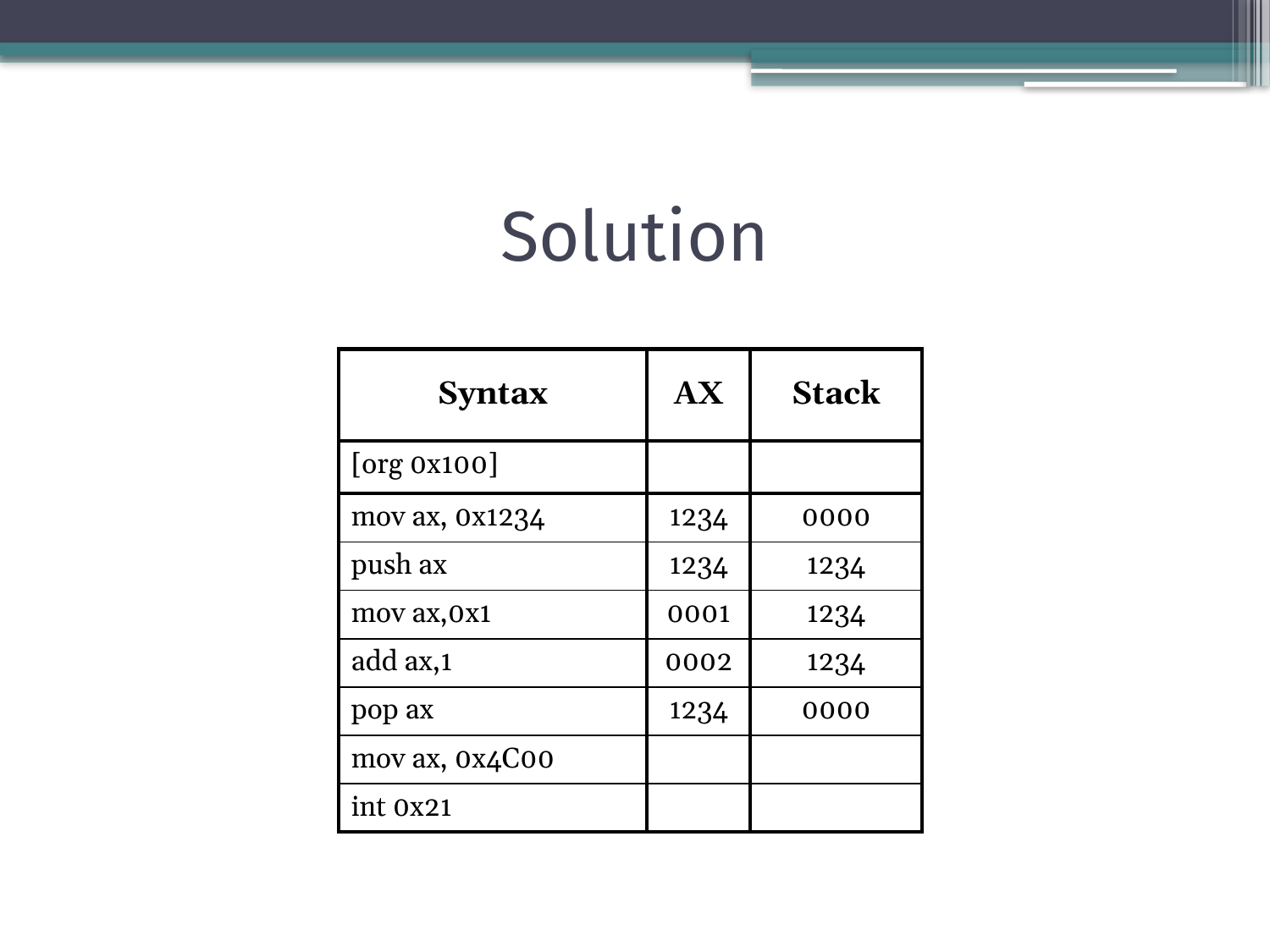

# Solution
| Syntax | AX | Stack |
| --- | --- | --- |
| [org 0x100] |  |  |
| mov ax, 0x1234 | 1234 | 0000 |
| push ax | 1234 | 1234 |
| mov ax,0x1 | 0001 | 1234 |
| add ax,1 | 0002 | 1234 |
| pop ax | 1234 | 0000 |
| mov ax, 0x4C00 |  |  |
| int 0x21 |  |  |